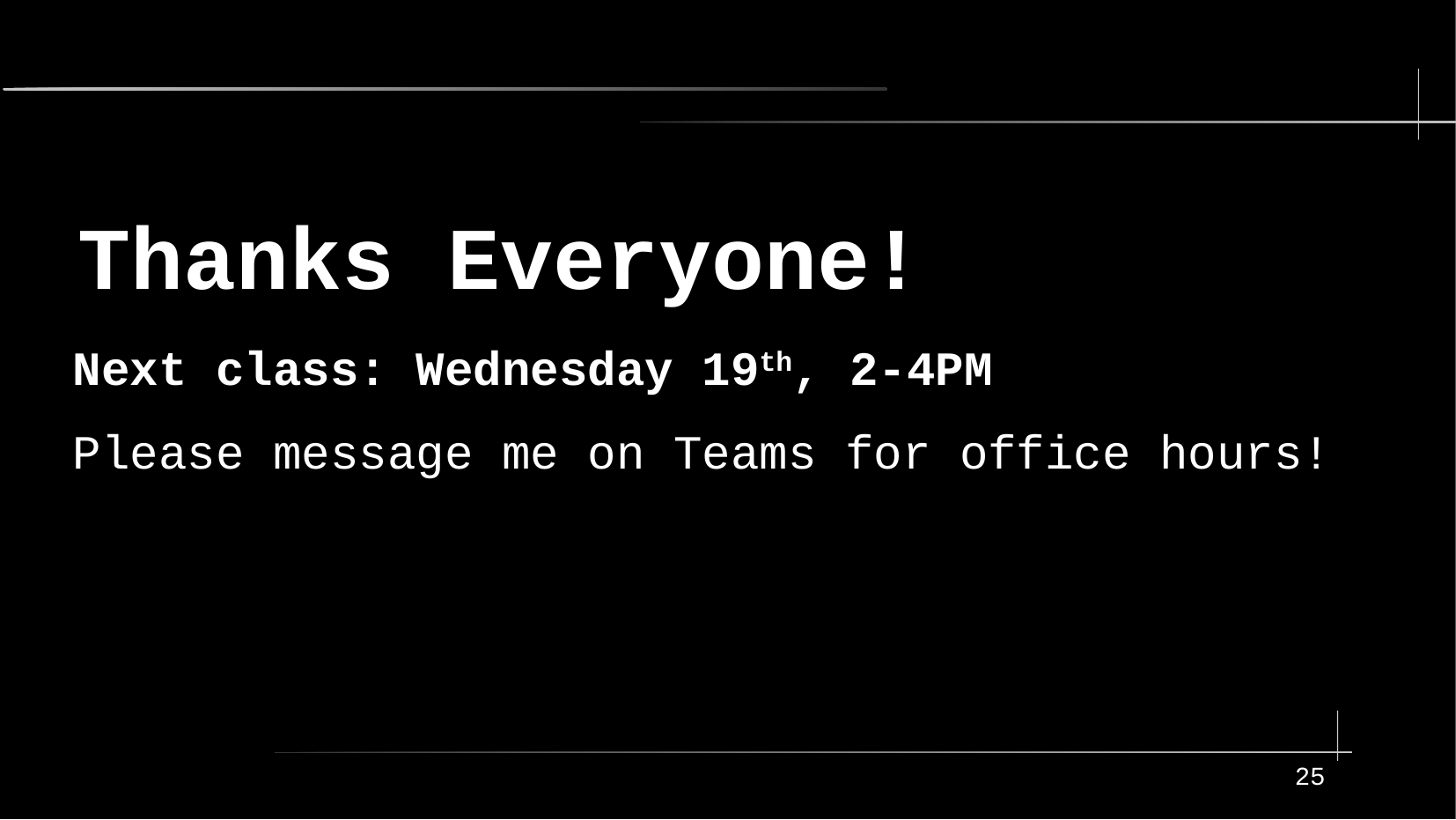

Thanks Everyone!
Next class: Wednesday 19th, 2-4PM
Please message me on Teams for office hours!

25